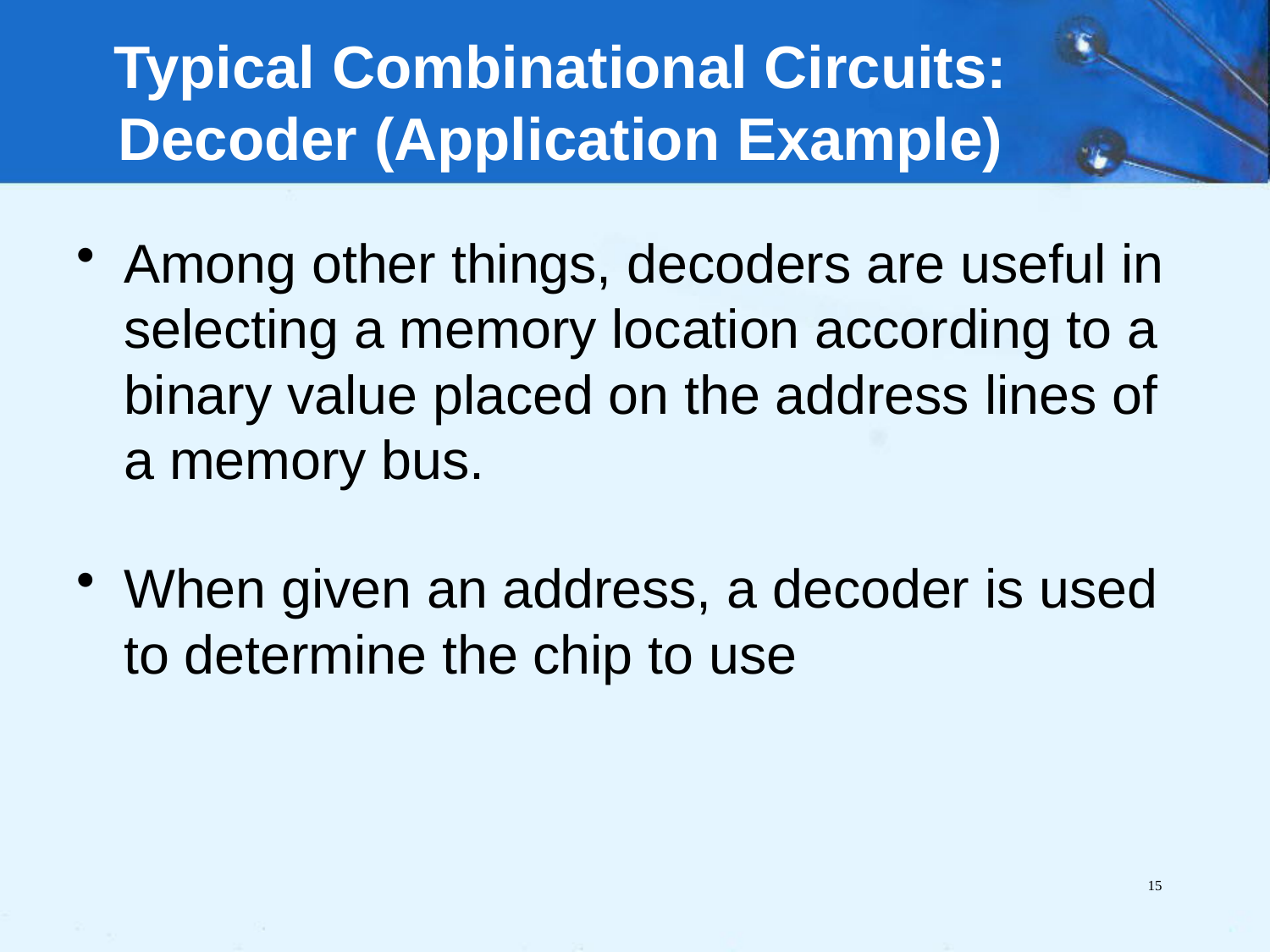

Typical Combinational Circuits: Decoder (Application Example)
Among other things, decoders are useful in selecting a memory location according to a binary value placed on the address lines of a memory bus.
When given an address, a decoder is used to determine the chip to use
15